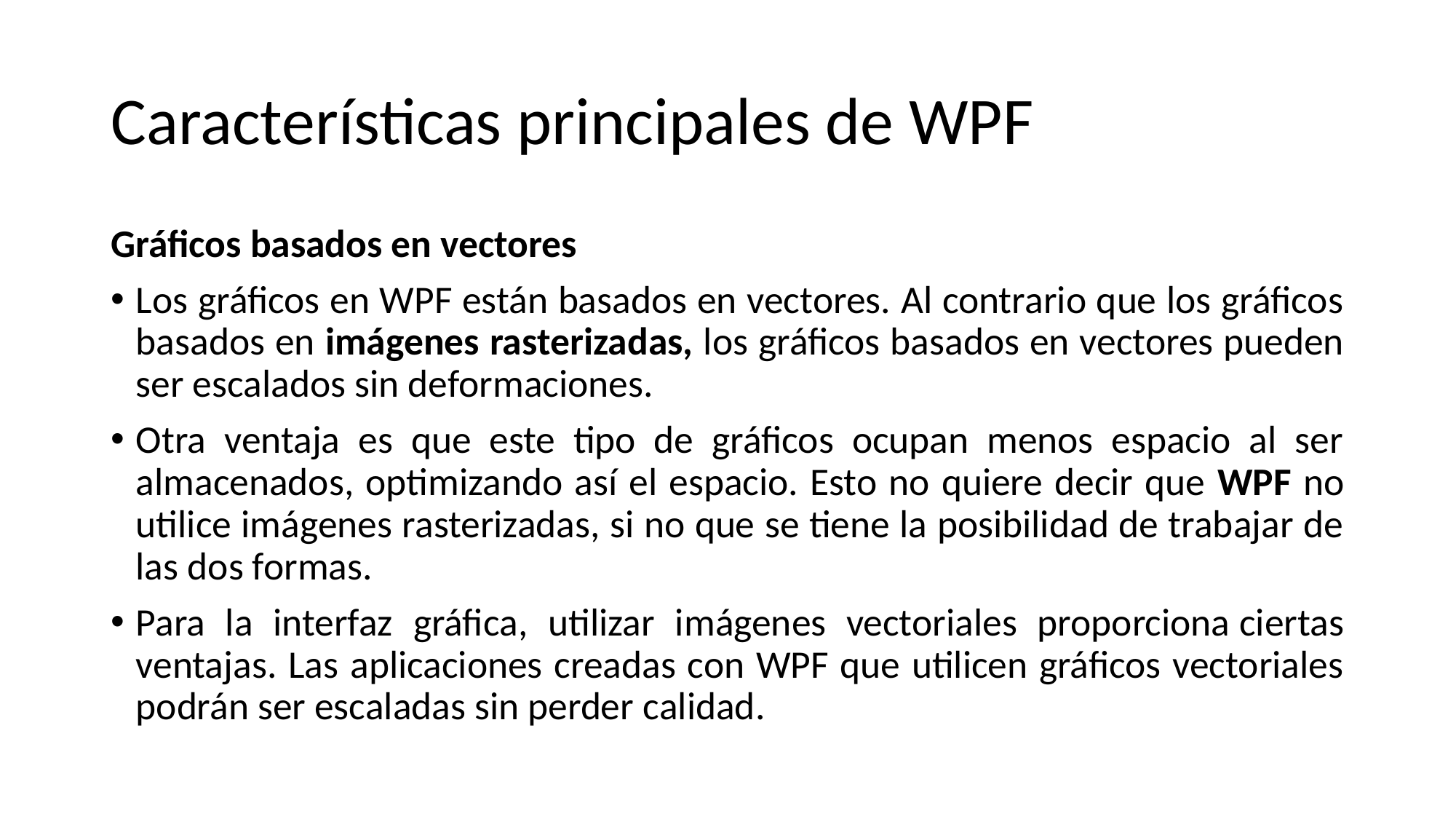

# Características principales de WPF
Gráficos basados en vectores
Los gráficos en WPF están basados en vectores. Al contrario que los gráficos basados en imágenes rasterizadas, los gráficos basados en vectores pueden ser escalados sin deformaciones.
Otra ventaja es que este tipo de gráficos ocupan menos espacio al ser almacenados, optimizando así el espacio. Esto no quiere decir que WPF no utilice imágenes rasterizadas, si no que se tiene la posibilidad de trabajar de las dos formas.
Para la interfaz gráfica, utilizar imágenes vectoriales proporciona ciertas ventajas. Las aplicaciones creadas con WPF que utilicen gráficos vectoriales podrán ser escaladas sin perder calidad.